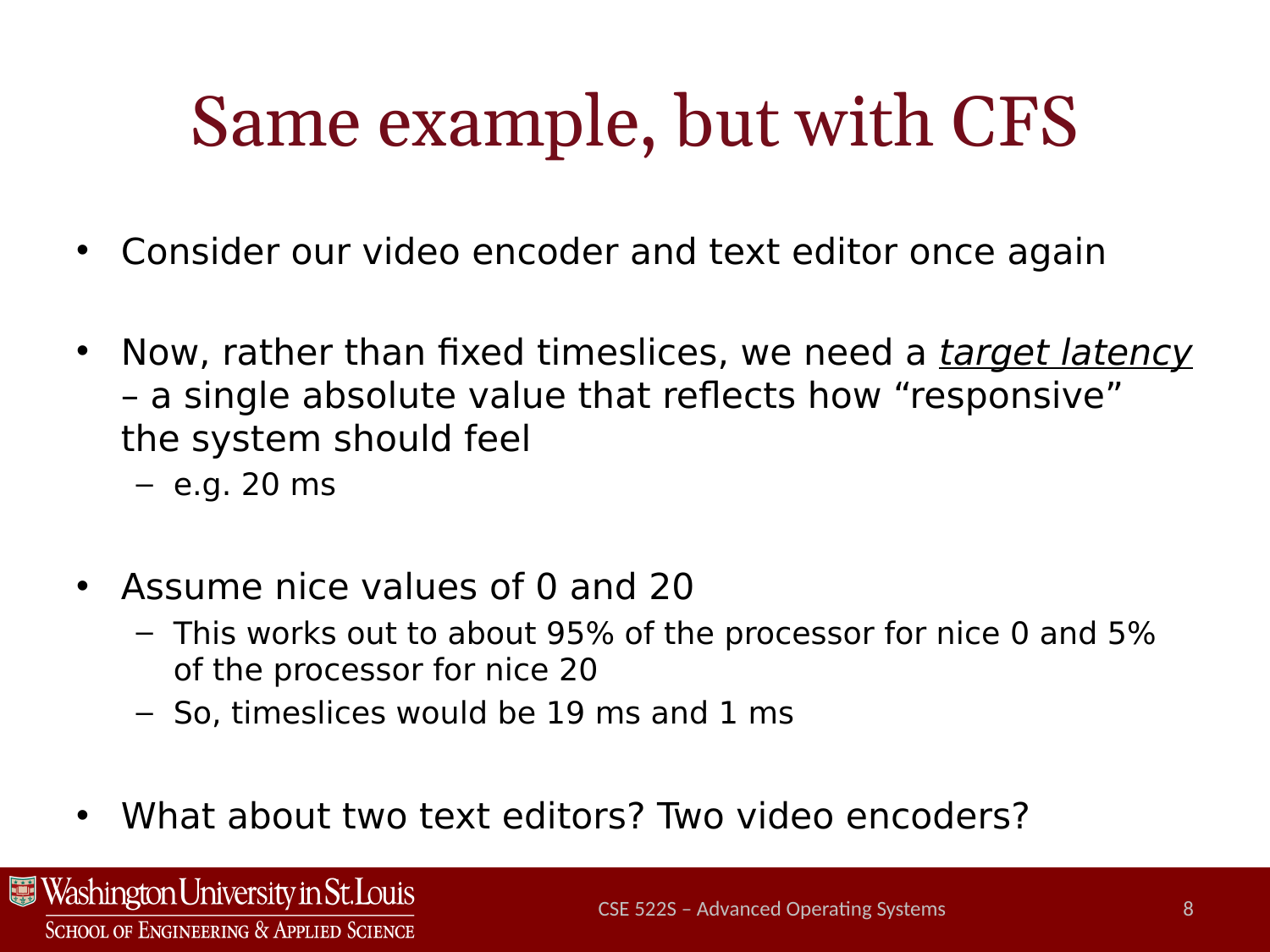

# Same example, but with CFS
Consider our video encoder and text editor once again

Now, rather than fixed timeslices, we need a target latency – a single absolute value that reflects how “responsive” the system should feel
e.g. 20 ms

Assume nice values of 0 and 20
This works out to about 95% of the processor for nice 0 and 5% of the processor for nice 20
So, timeslices would be 19 ms and 1 ms

What about two text editors? Two video encoders?

CSE 522S – Advanced Operating Systems
8